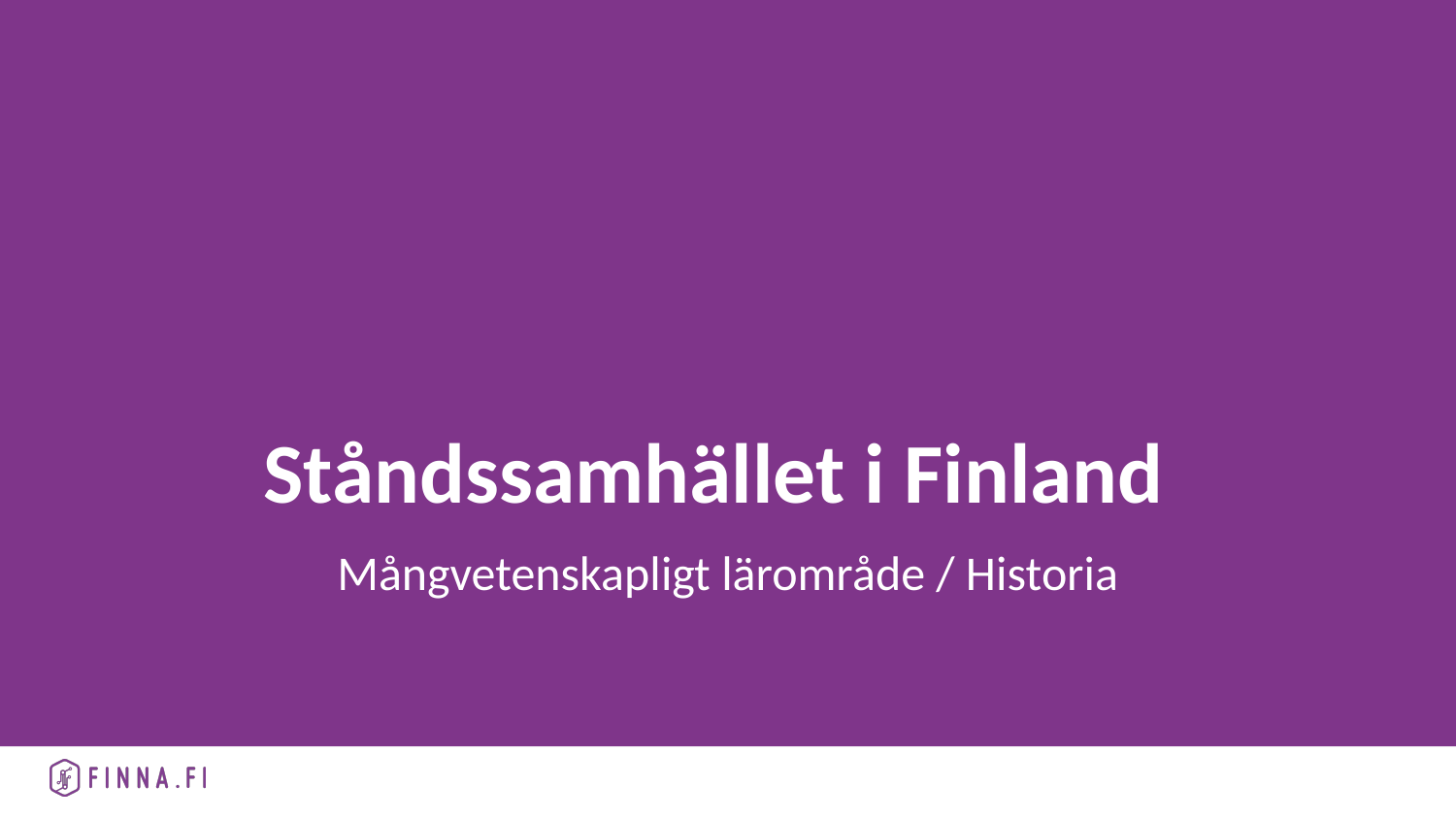

# Ståndssamhället i Finland
Mångvetenskapligt lärområde / Historia